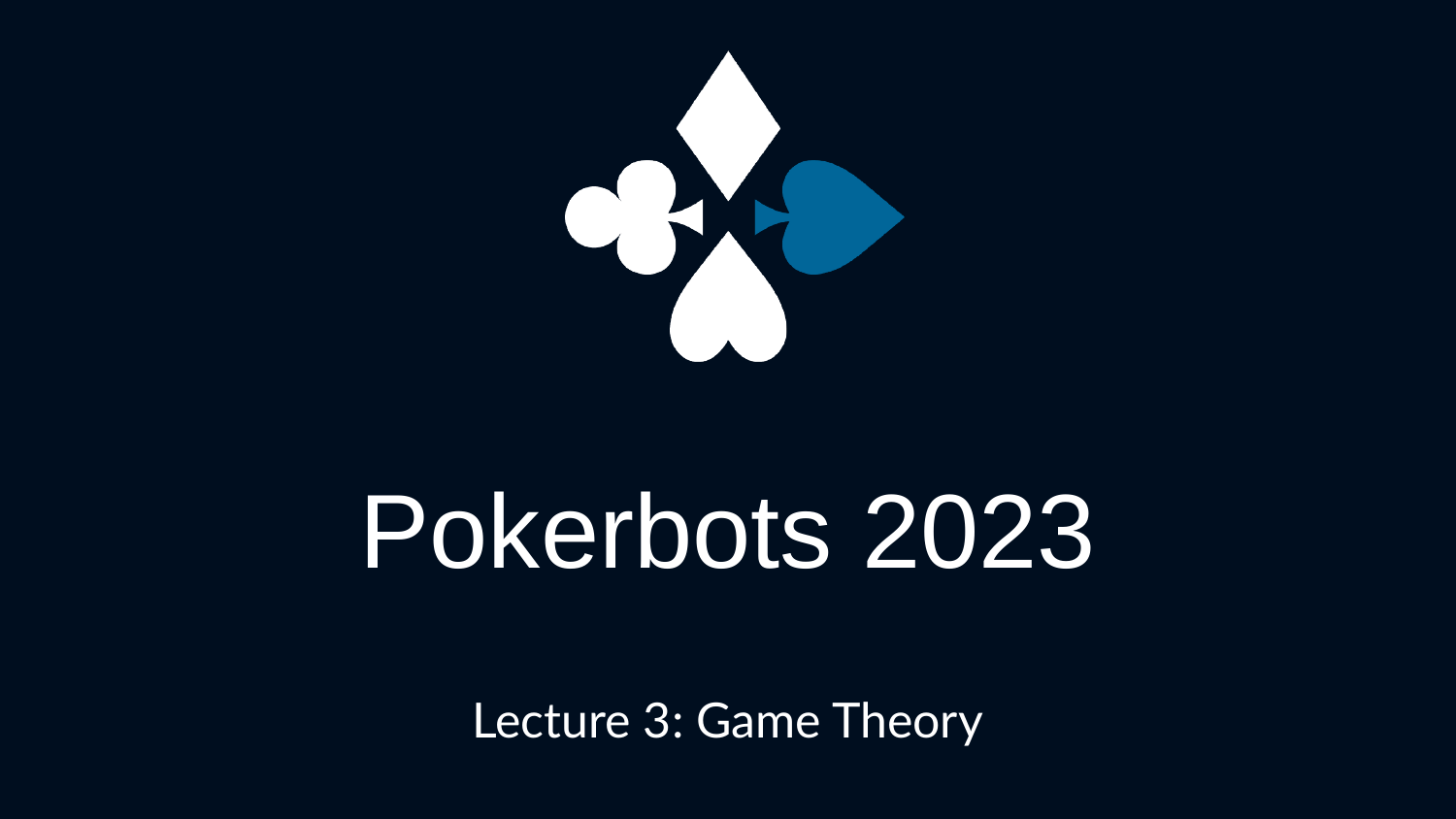

# Pokerbots 2023
Lecture 3: Game Theory